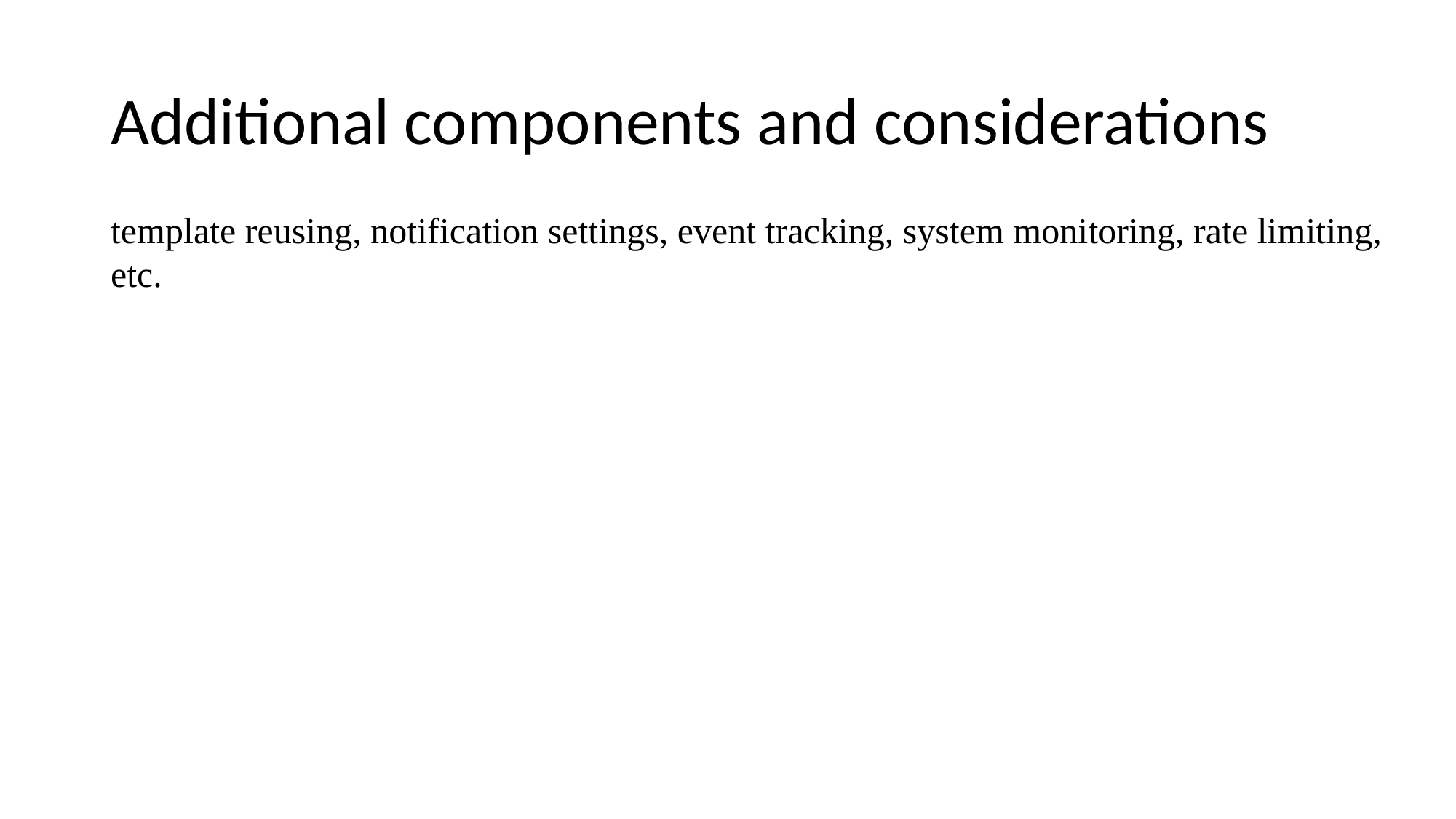

# Additional components and considerations
template reusing, notification settings, event tracking, system monitoring, rate limiting, etc.